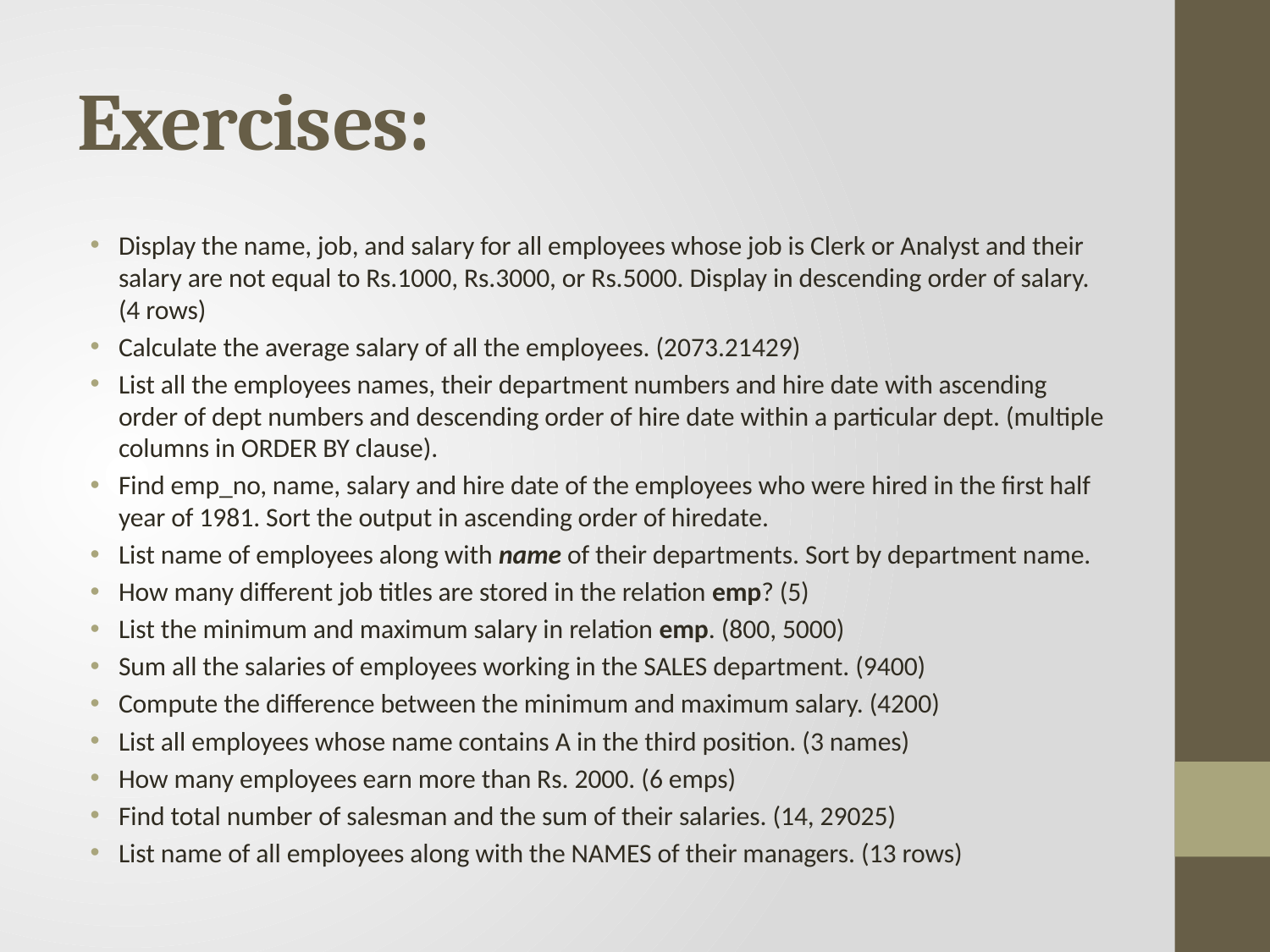

# Exercises:
Display the name, job, and salary for all employees whose job is Clerk or Analyst and their salary are not equal to Rs.1000, Rs.3000, or Rs.5000. Display in descending order of salary. (4 rows)
Calculate the average salary of all the employees. (2073.21429)
List all the employees names, their department numbers and hire date with ascending order of dept numbers and descending order of hire date within a particular dept. (multiple columns in ORDER BY clause).
Find emp_no, name, salary and hire date of the employees who were hired in the first half year of 1981. Sort the output in ascending order of hiredate.
List name of employees along with name of their departments. Sort by department name.
How many different job titles are stored in the relation emp? (5)
List the minimum and maximum salary in relation emp. (800, 5000)
Sum all the salaries of employees working in the SALES department. (9400)
Compute the difference between the minimum and maximum salary. (4200)
List all employees whose name contains A in the third position. (3 names)
How many employees earn more than Rs. 2000. (6 emps)
Find total number of salesman and the sum of their salaries. (14, 29025)
List name of all employees along with the NAMES of their managers. (13 rows)